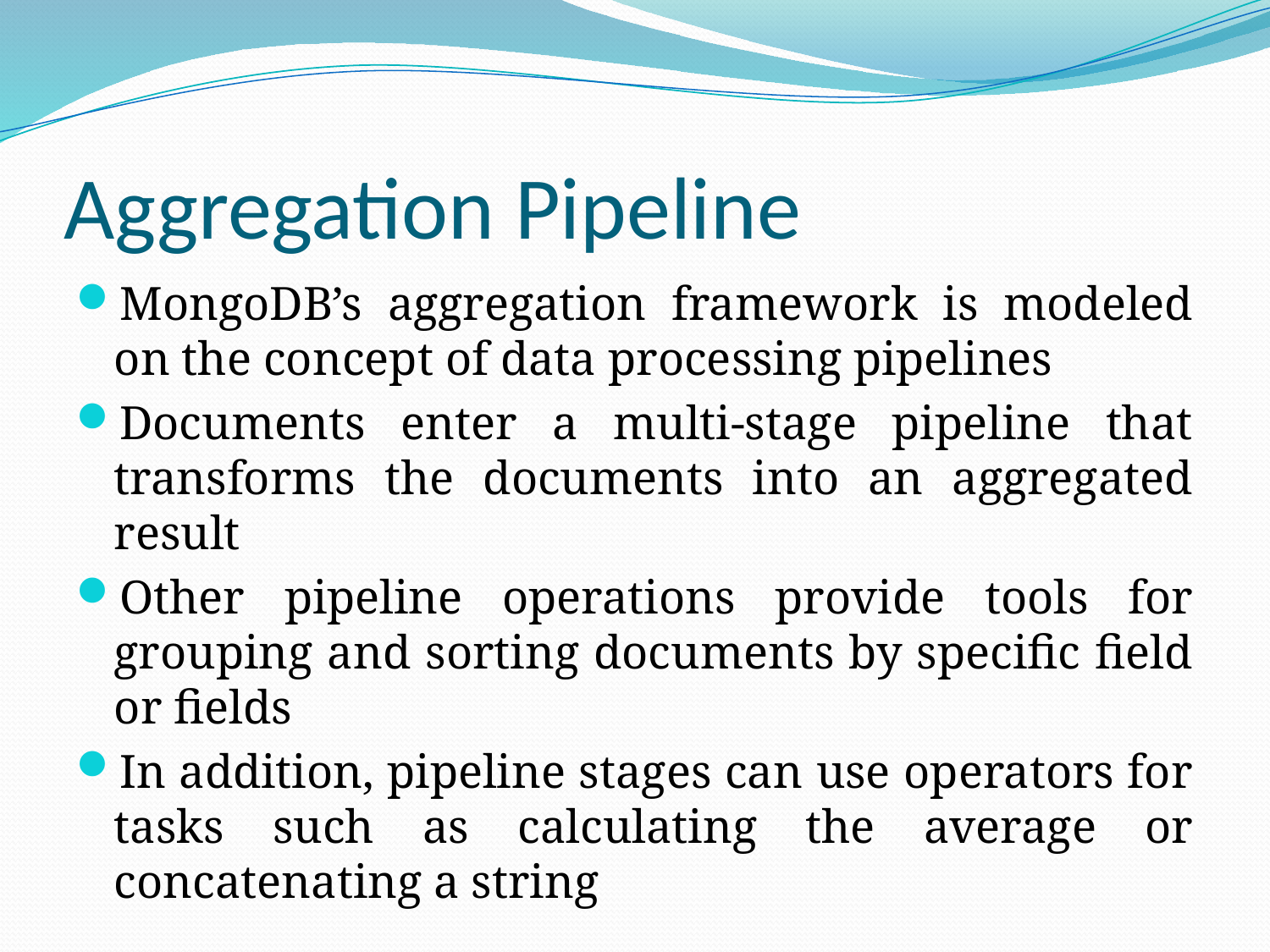

# Aggregation Pipeline
MongoDB’s aggregation framework is modeled on the concept of data processing pipelines
Documents enter a multi-stage pipeline that transforms the documents into an aggregated result
Other pipeline operations provide tools for grouping and sorting documents by specific field or fields
In addition, pipeline stages can use operators for tasks such as calculating the average or concatenating a string